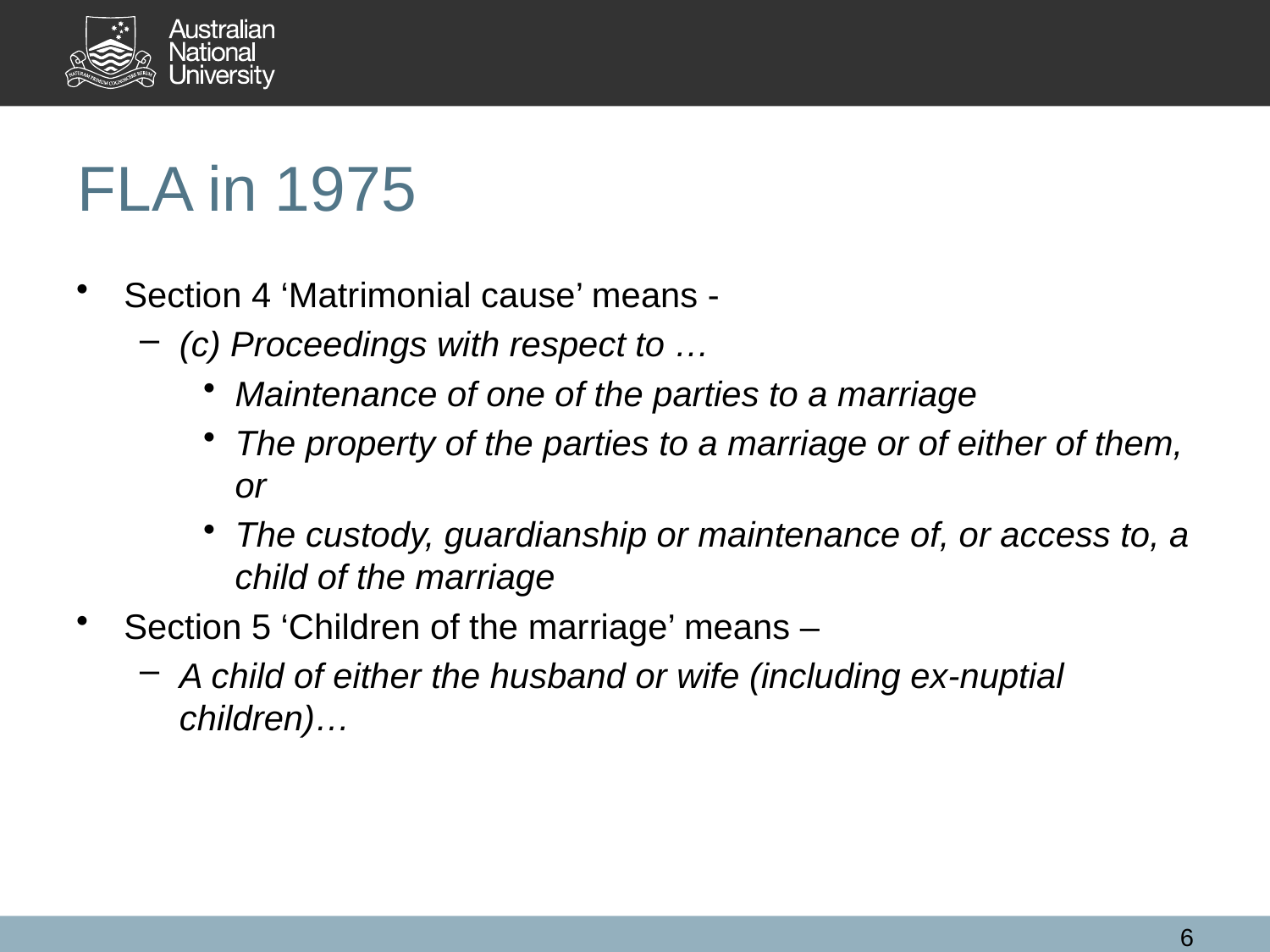

# FLA in 1975
Section 4 ‘Matrimonial cause’ means -
(c) Proceedings with respect to …
Maintenance of one of the parties to a marriage
The property of the parties to a marriage or of either of them, or
The custody, guardianship or maintenance of, or access to, a child of the marriage
Section 5 ‘Children of the marriage’ means –
A child of either the husband or wife (including ex-nuptial children)…
6